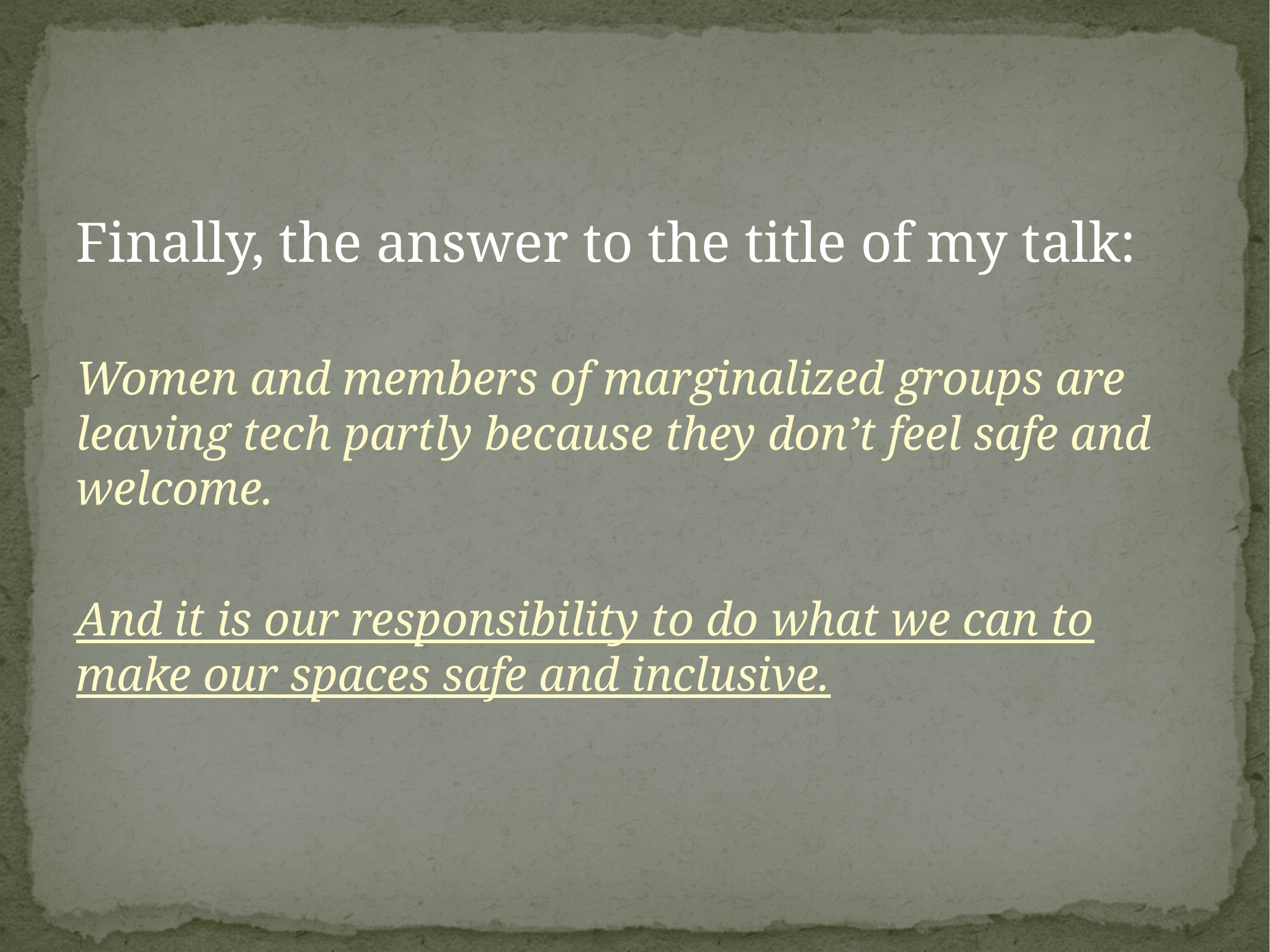

Finally, the answer to the title of my talk:

Women and members of marginalized groups are leaving tech partly because they don’t feel safe and welcome.

And it is our responsibility to do what we can to make our spaces safe and inclusive.